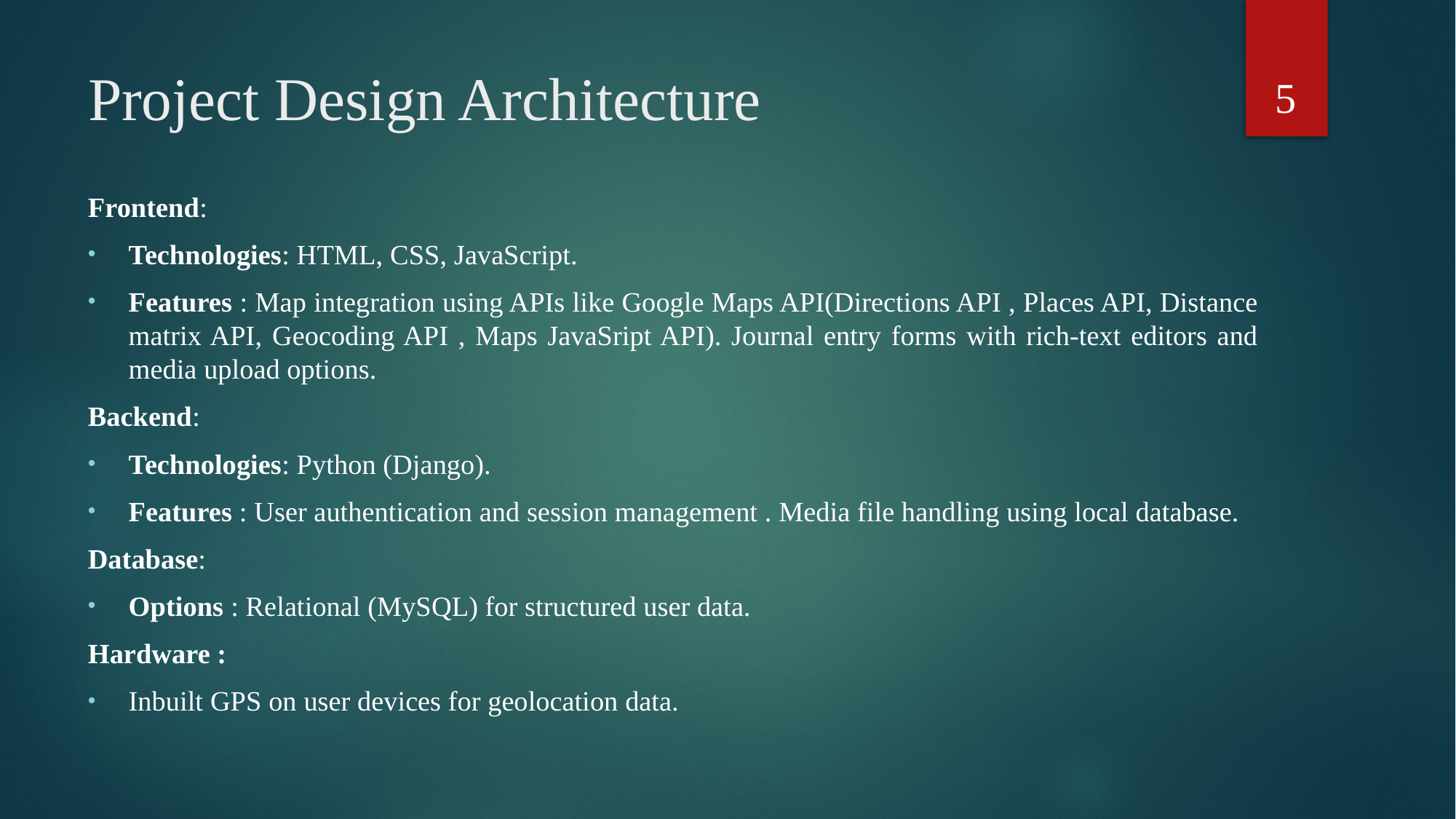

5
# Project Design Architecture
Frontend:
Technologies: HTML, CSS, JavaScript.
Features : Map integration using APIs like Google Maps API(Directions API , Places API, Distance matrix API, Geocoding API , Maps JavaSript API). Journal entry forms with rich-text editors and media upload options.
Backend:
Technologies: Python (Django).
Features : User authentication and session management . Media file handling using local database.
Database:
Options : Relational (MySQL) for structured user data.
Hardware :
Inbuilt GPS on user devices for geolocation data.